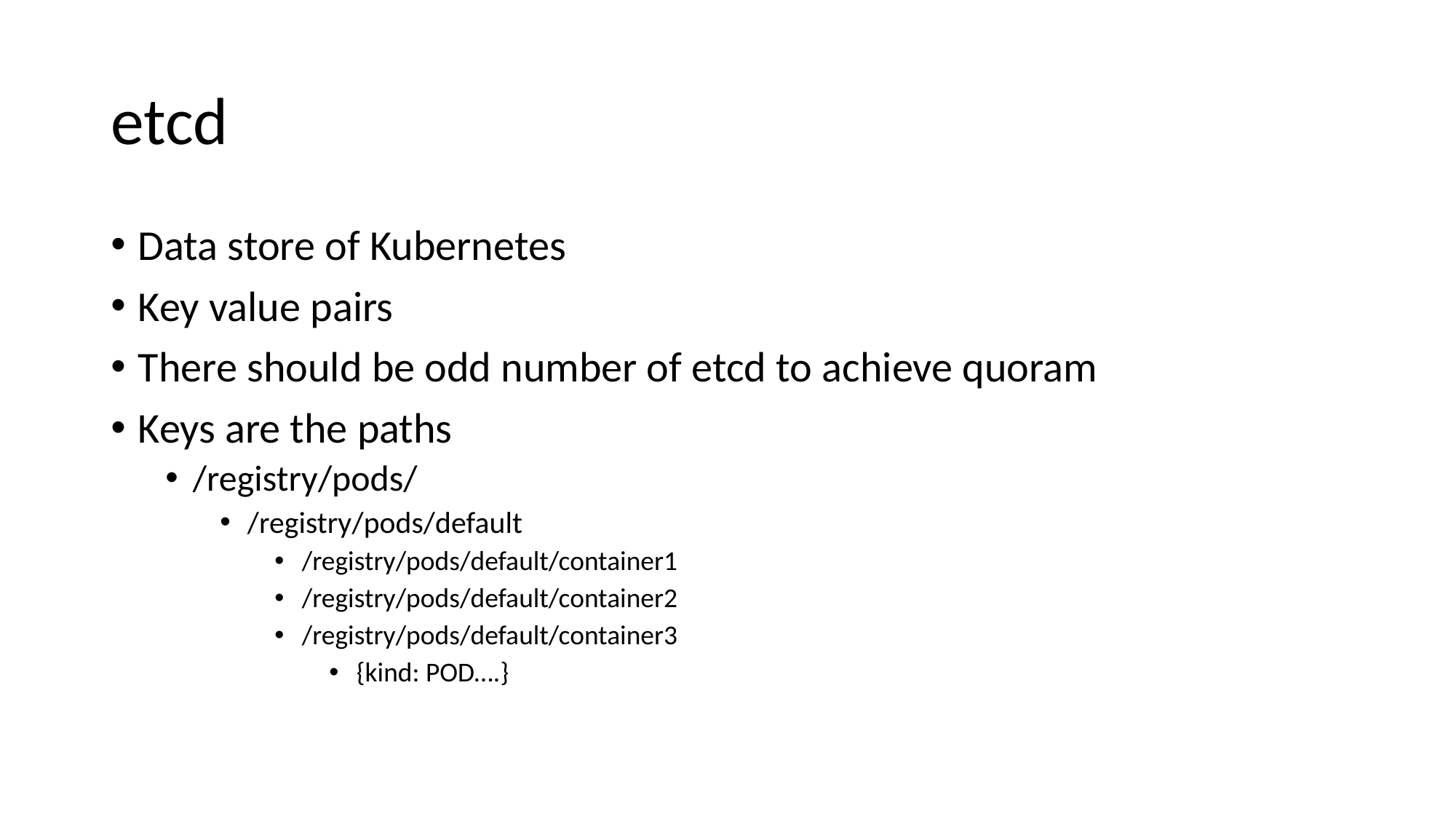

# etcd
Data store of Kubernetes
Key value pairs
There should be odd number of etcd to achieve quoram
Keys are the paths
/registry/pods/
/registry/pods/default
/registry/pods/default/container1
/registry/pods/default/container2
/registry/pods/default/container3
{kind: POD….}